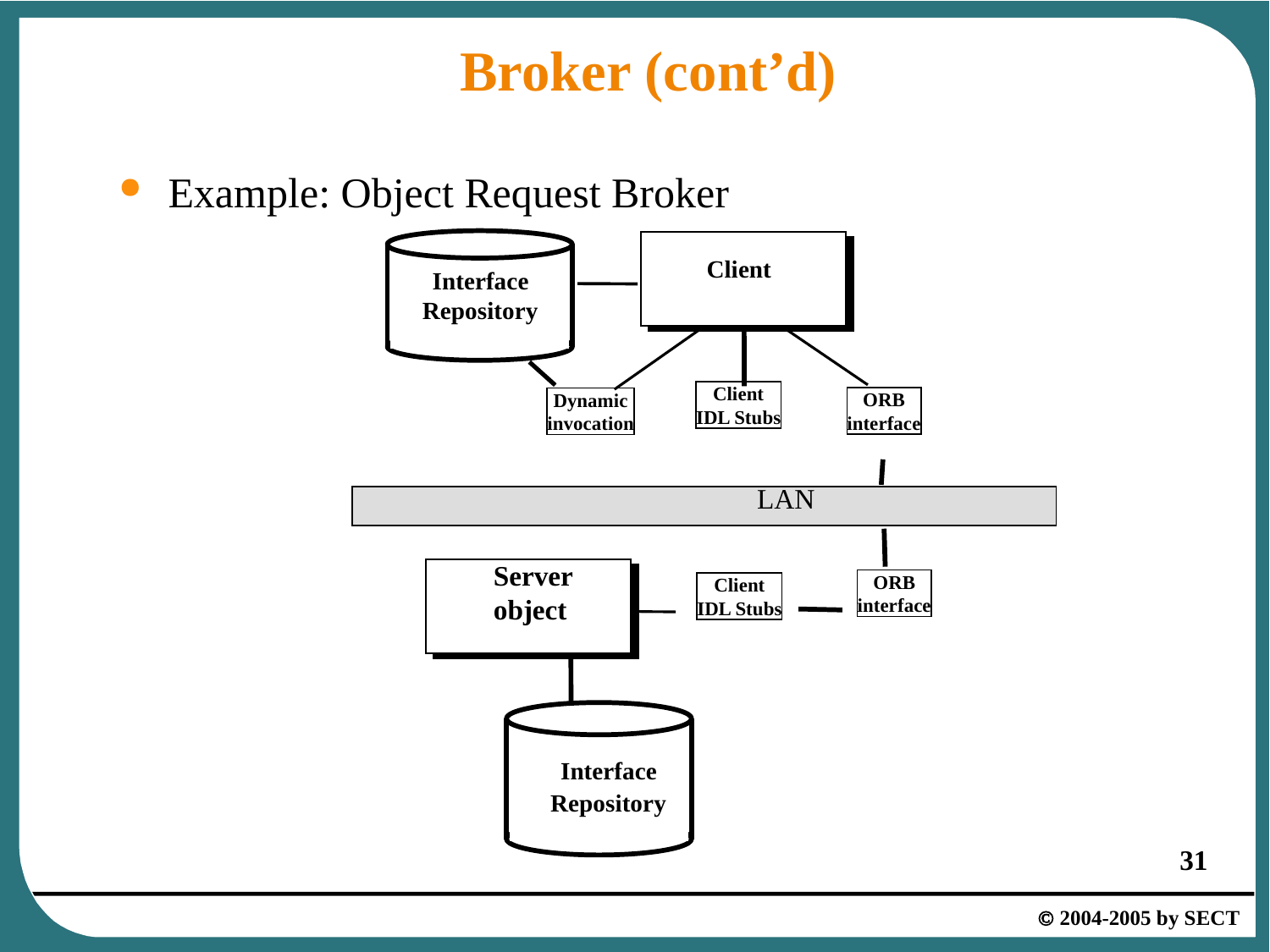

# Broker (cont’d)
Example: Object Request Broker

Client

Interface
Repository

Client
IDL Stubs
ORB
interface
Dynamic
invocation

LAN

Server
object

ORB
interface
Client
IDL Stubs

Interface

Repository